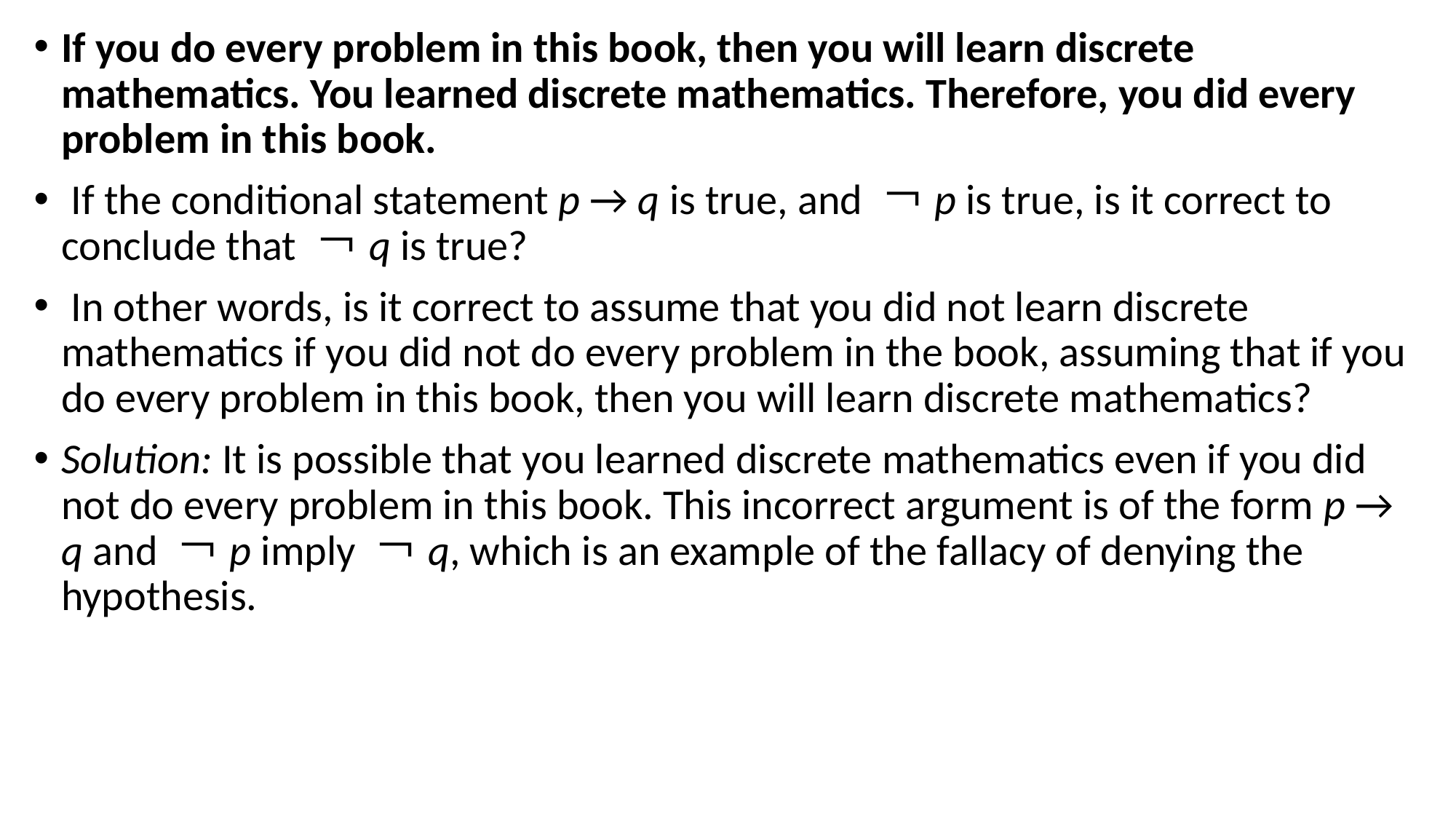

If you do every problem in this book, then you will learn discrete mathematics. You learned discrete mathematics. Therefore, you did every problem in this book.
 If the conditional statement p → q is true, and ￢p is true, is it correct to conclude that ￢q is true?
 In other words, is it correct to assume that you did not learn discrete mathematics if you did not do every problem in the book, assuming that if you do every problem in this book, then you will learn discrete mathematics?
Solution: It is possible that you learned discrete mathematics even if you did not do every problem in this book. This incorrect argument is of the form p → q and ￢p imply ￢q, which is an example of the fallacy of denying the hypothesis.